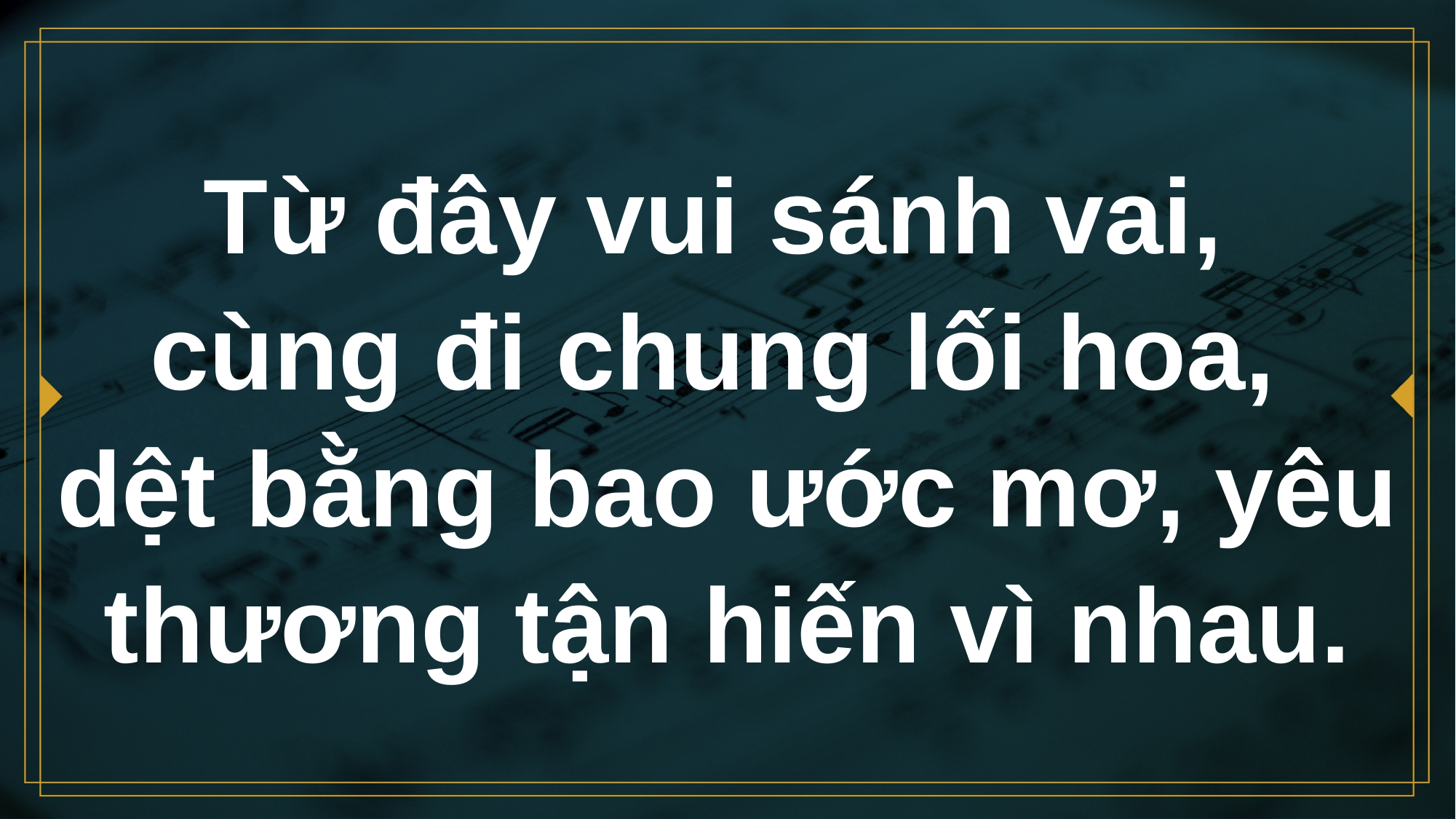

# Từ đây vui sánh vai, cùng đi chung lối hoa, dệt bằng bao ước mơ, yêu thương tận hiến vì nhau.